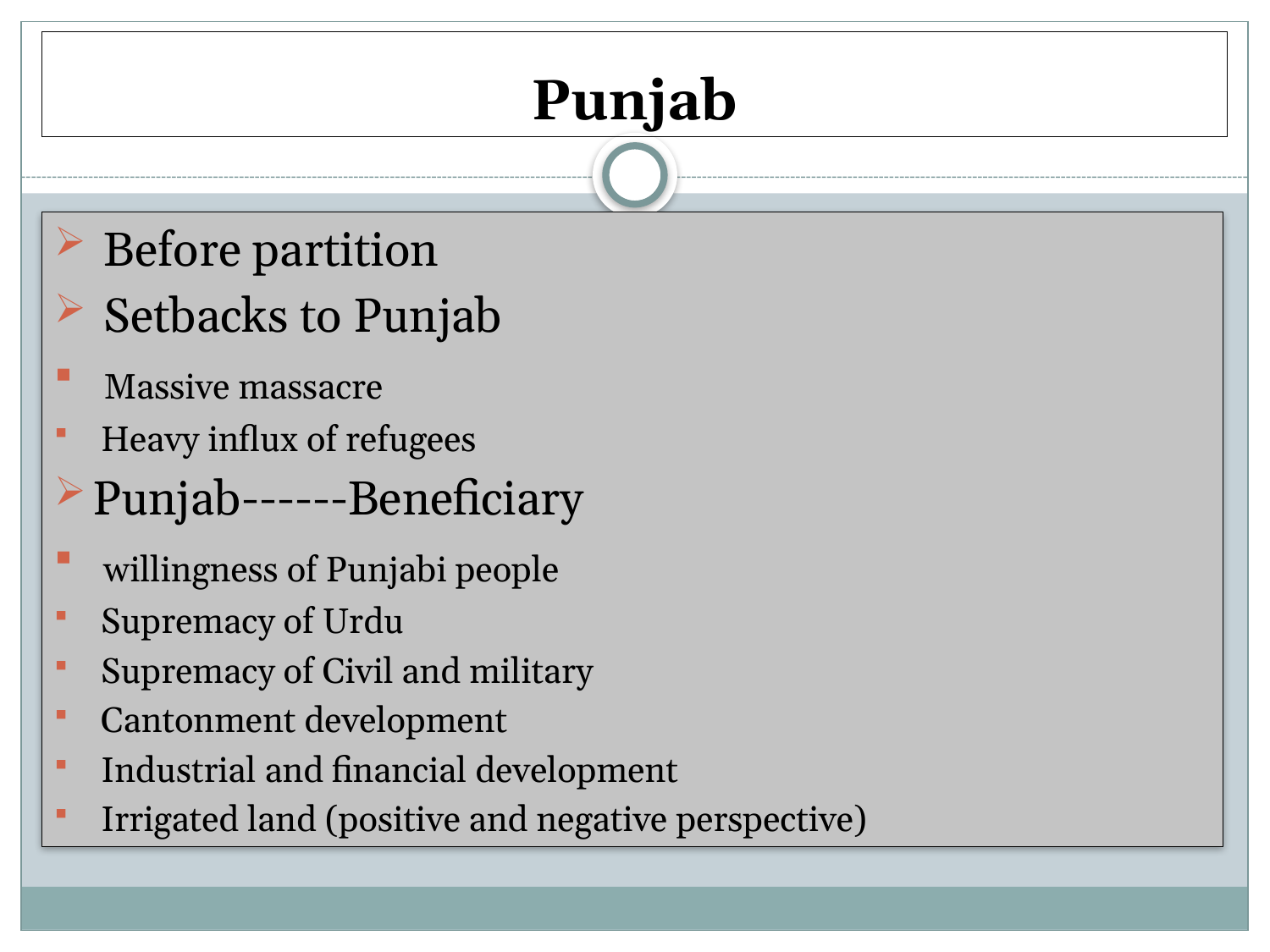

# Punjab
 Before partition
 Setbacks to Punjab
 Massive massacre
 Heavy influx of refugees
Punjab------Beneficiary
 willingness of Punjabi people
 Supremacy of Urdu
 Supremacy of Civil and military
 Cantonment development
 Industrial and financial development
 Irrigated land (positive and negative perspective)